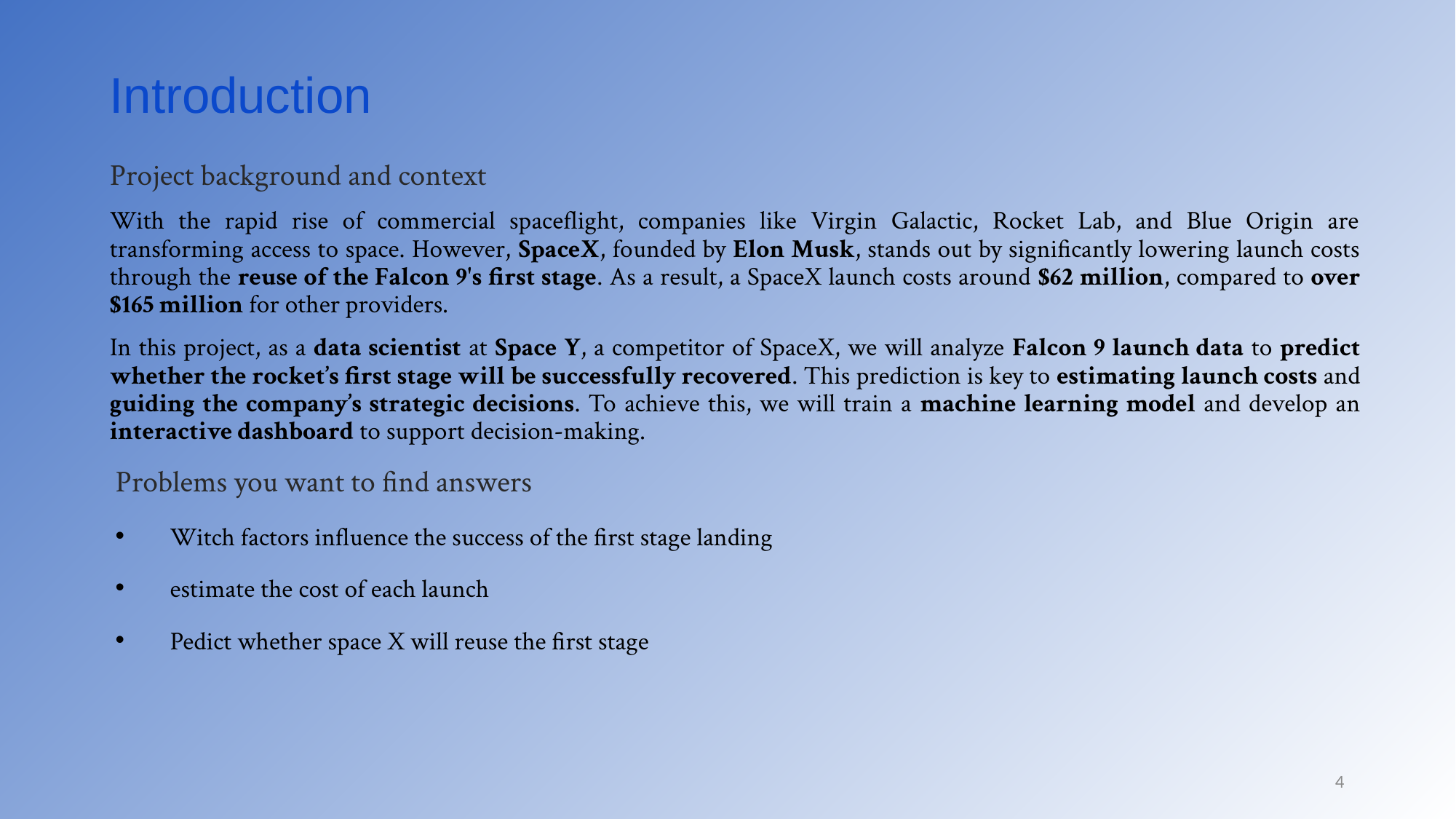

Introduction
Project background and context
With the rapid rise of commercial spaceflight, companies like Virgin Galactic, Rocket Lab, and Blue Origin are transforming access to space. However, SpaceX, founded by Elon Musk, stands out by significantly lowering launch costs through the reuse of the Falcon 9's first stage. As a result, a SpaceX launch costs around $62 million, compared to over $165 million for other providers.
In this project, as a data scientist at Space Y, a competitor of SpaceX, we will analyze Falcon 9 launch data to predict whether the rocket’s first stage will be successfully recovered. This prediction is key to estimating launch costs and guiding the company’s strategic decisions. To achieve this, we will train a machine learning model and develop an interactive dashboard to support decision-making.

Problems you want to find answers
Witch factors influence the success of the first stage landing
estimate the cost of each launch
Pedict whether space X will reuse the first stage

4